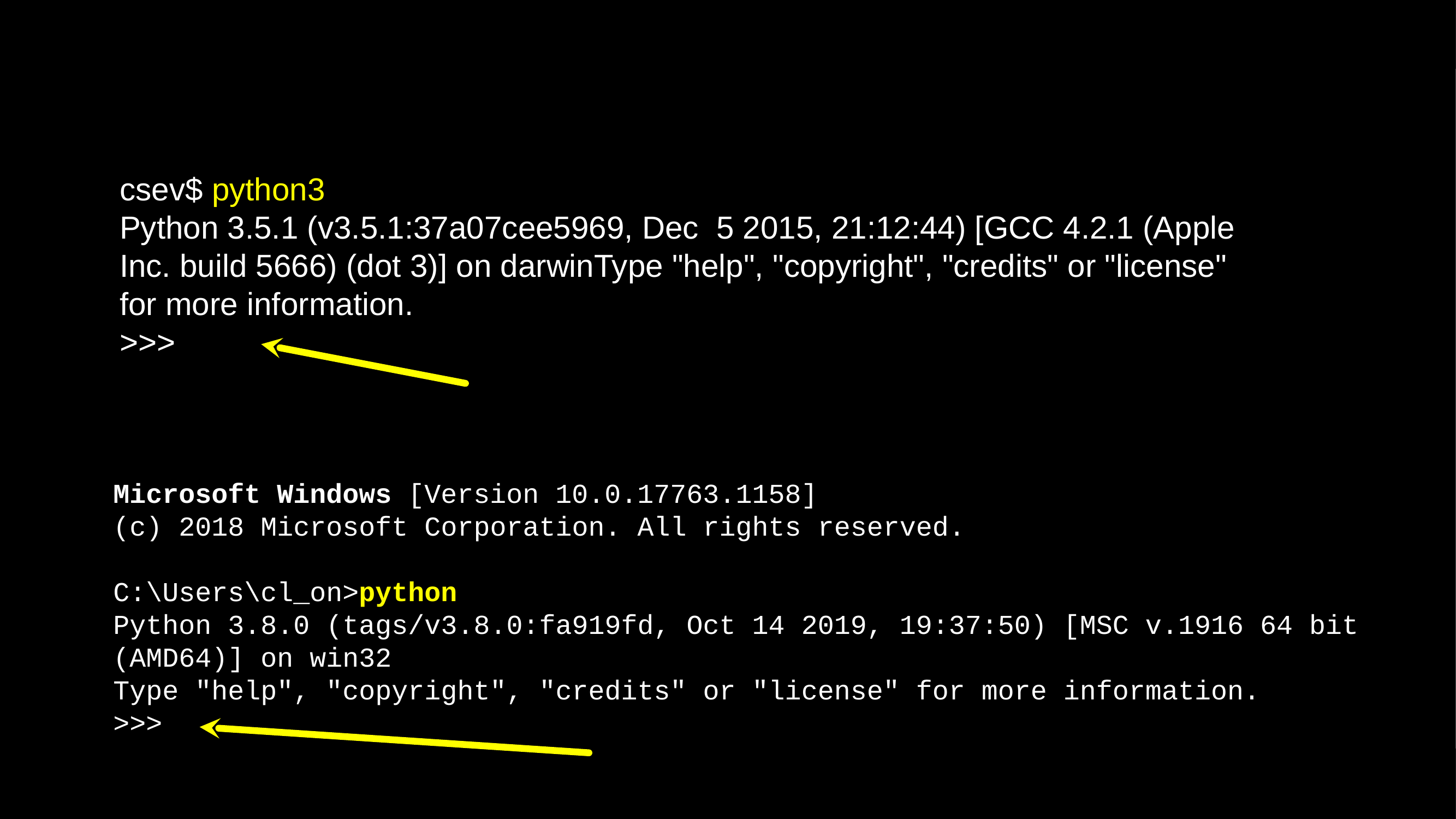

csev$ python3
Python 3.5.1 (v3.5.1:37a07cee5969, Dec  5 2015, 21:12:44) [GCC 4.2.1 (Apple Inc. build 5666) (dot 3)] on darwinType "help", "copyright", "credits" or "license" for more information.
>>>
Microsoft Windows [Version 10.0.17763.1158]
(c) 2018 Microsoft Corporation. All rights reserved.

C:\Users\cl_on>python
Python 3.8.0 (tags/v3.8.0:fa919fd, Oct 14 2019, 19:37:50) [MSC v.1916 64 bit (AMD64)] on win32
Type "help", "copyright", "credits" or "license" for more information.
>>>